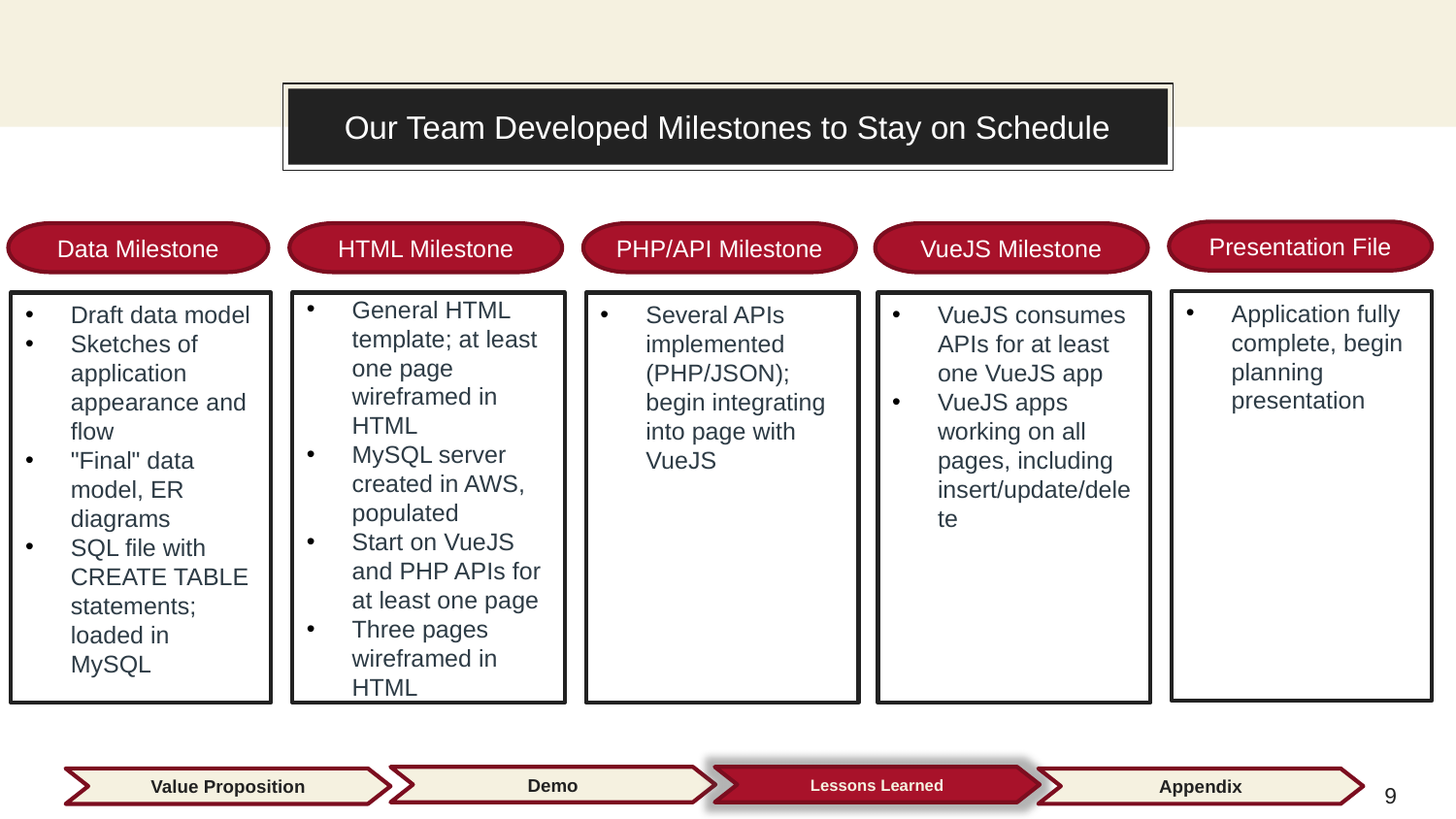

Our Team Developed Milestones to Stay on Schedule
Presentation File
Data Milestone
HTML Milestone
PHP/API Milestone
VueJS Milestone
Application fully complete, begin planning presentation
Draft data model
Sketches of application appearance and flow
"Final" data model, ER diagrams
SQL file with CREATE TABLE statements; loaded in MySQL
General HTML template; at least one page wireframed in HTML
MySQL server created in AWS, populated
Start on VueJS and PHP APIs for at least one page
Three pages wireframed in HTML
Several APIs implemented (PHP/JSON); begin integrating into page with VueJS
VueJS consumes APIs for at least one VueJS app
VueJS apps working on all pages, including insert/update/delete
Demo
Lessons Learned
9
Value Proposition
Appendix